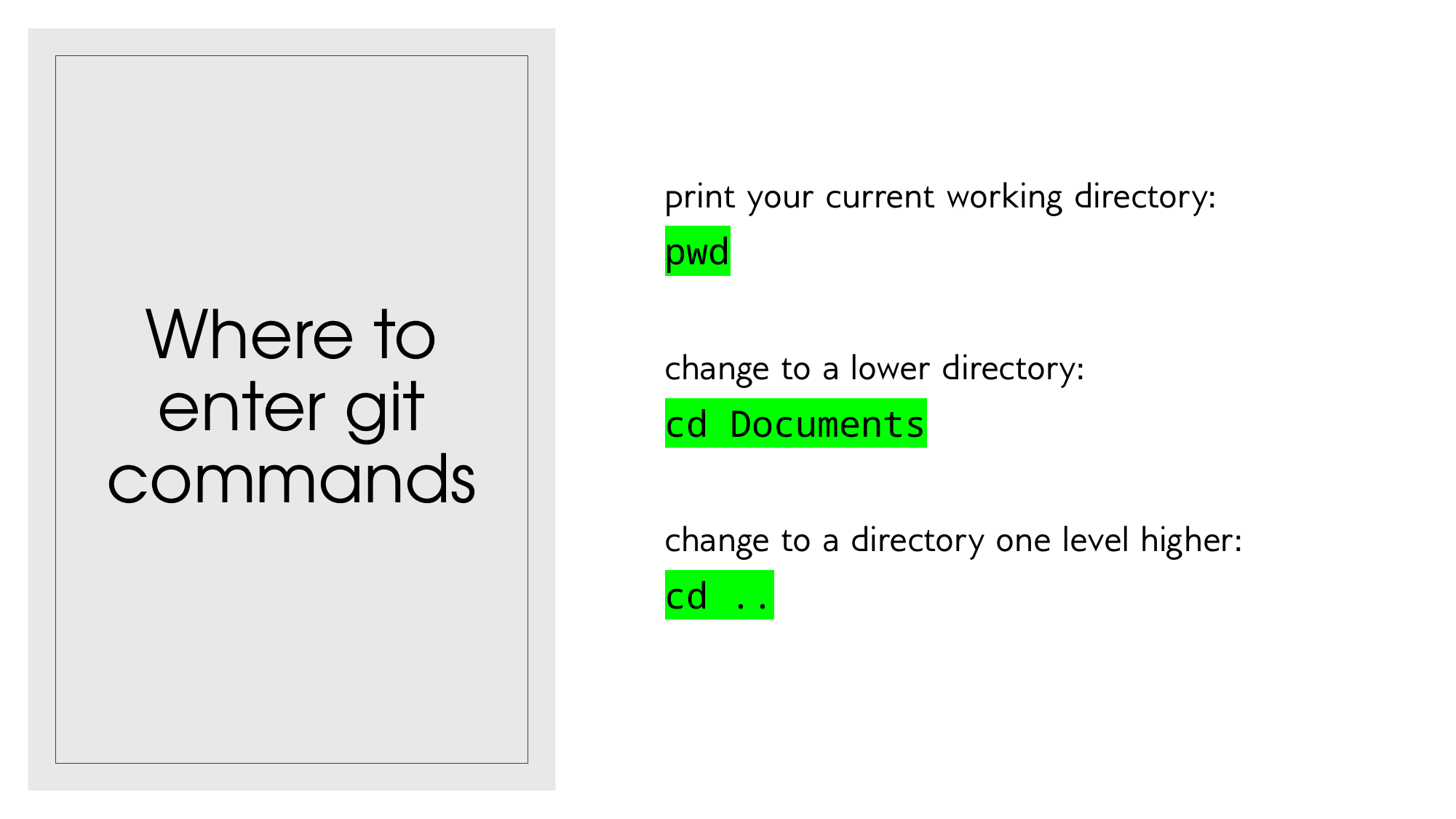

print your current working directory:
pwd

change to a lower directory:
cd Documents

change to a directory one level higher:
cd ..
# Where to enter git commands